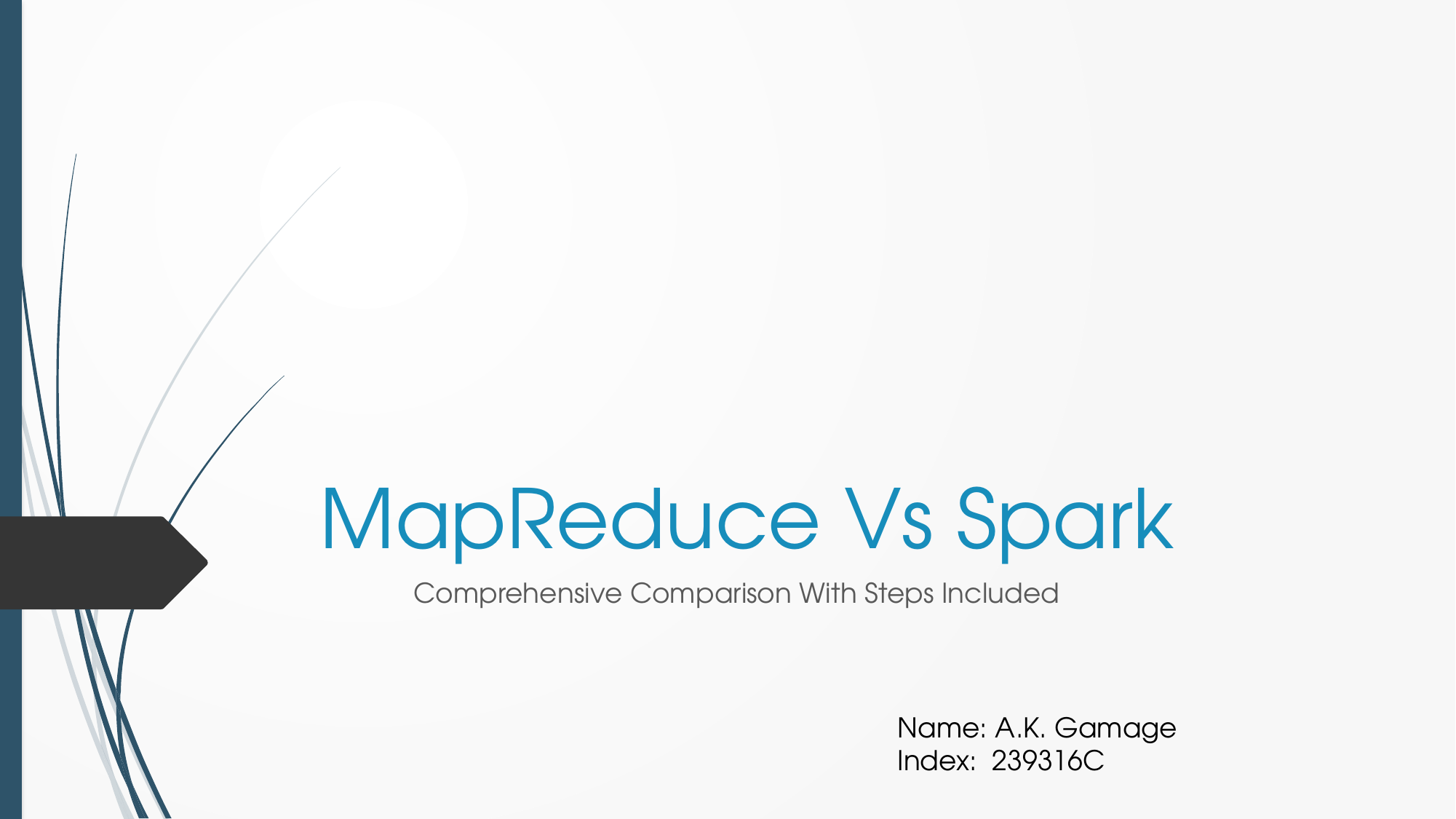

# MapReduce Vs Spark
Comprehensive Comparison With Steps Included
Name: A.K. Gamage
Index:  239316C